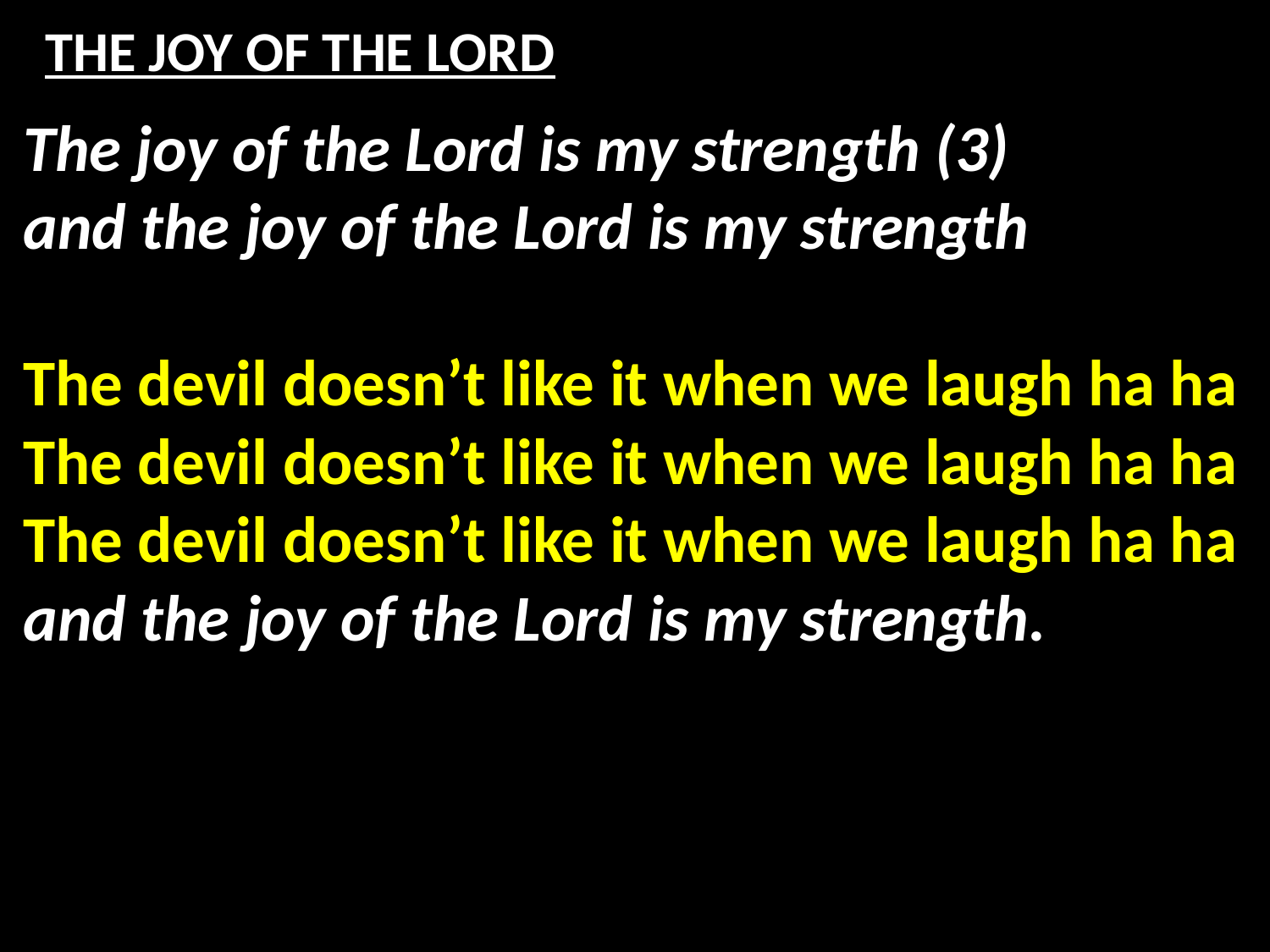

# THE JOY OF THE LORD
The joy of the Lord is my strength (3)
and the joy of the Lord is my strength

The devil doesn’t like it when we laugh ha ha
The devil doesn’t like it when we laugh ha ha
The devil doesn’t like it when we laugh ha ha
and the joy of the Lord is my strength.